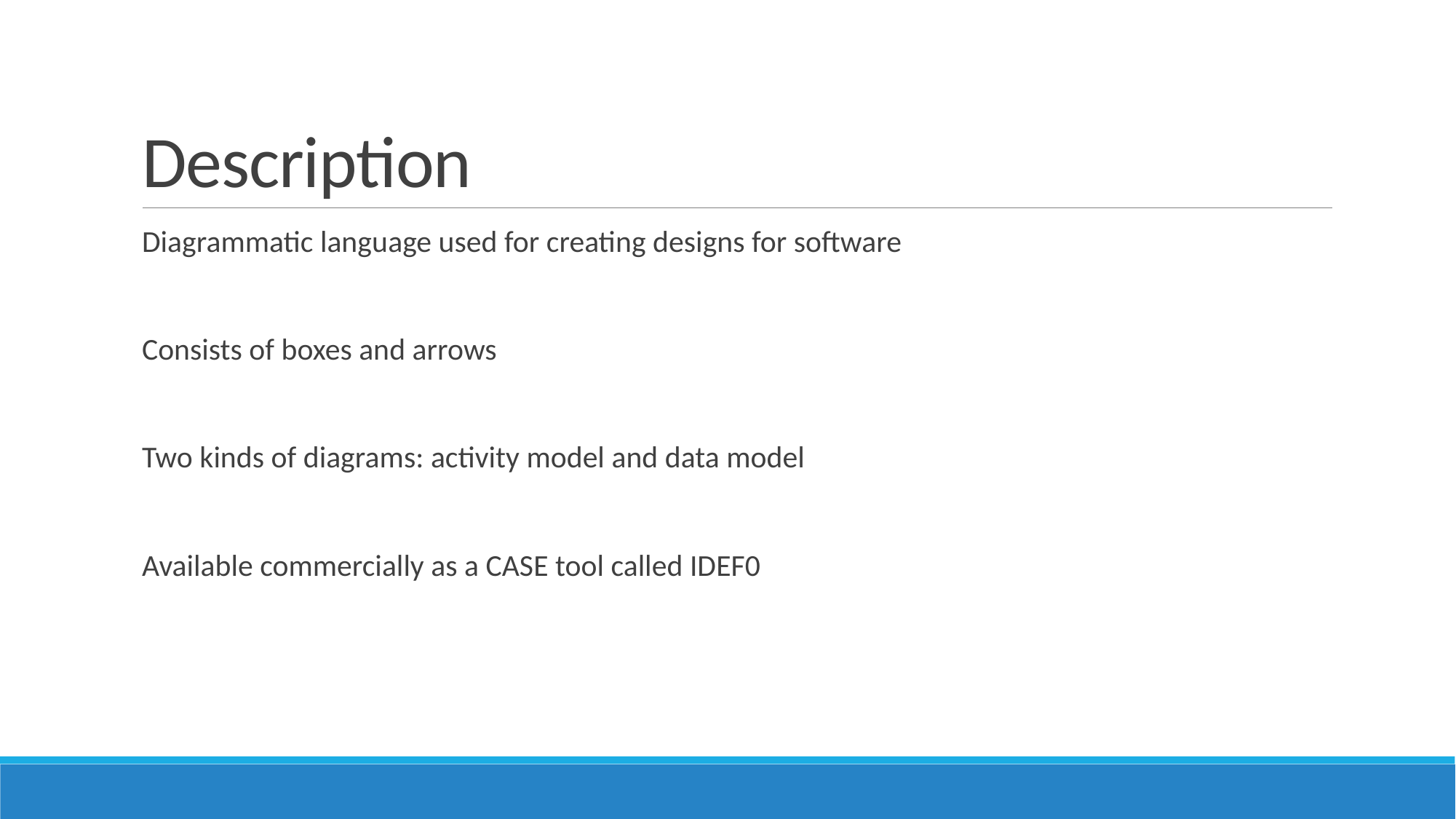

# Description
Diagrammatic language used for creating designs for software

Consists of boxes and arrows

Two kinds of diagrams: activity model and data model

Available commercially as a CASE tool called IDEF0